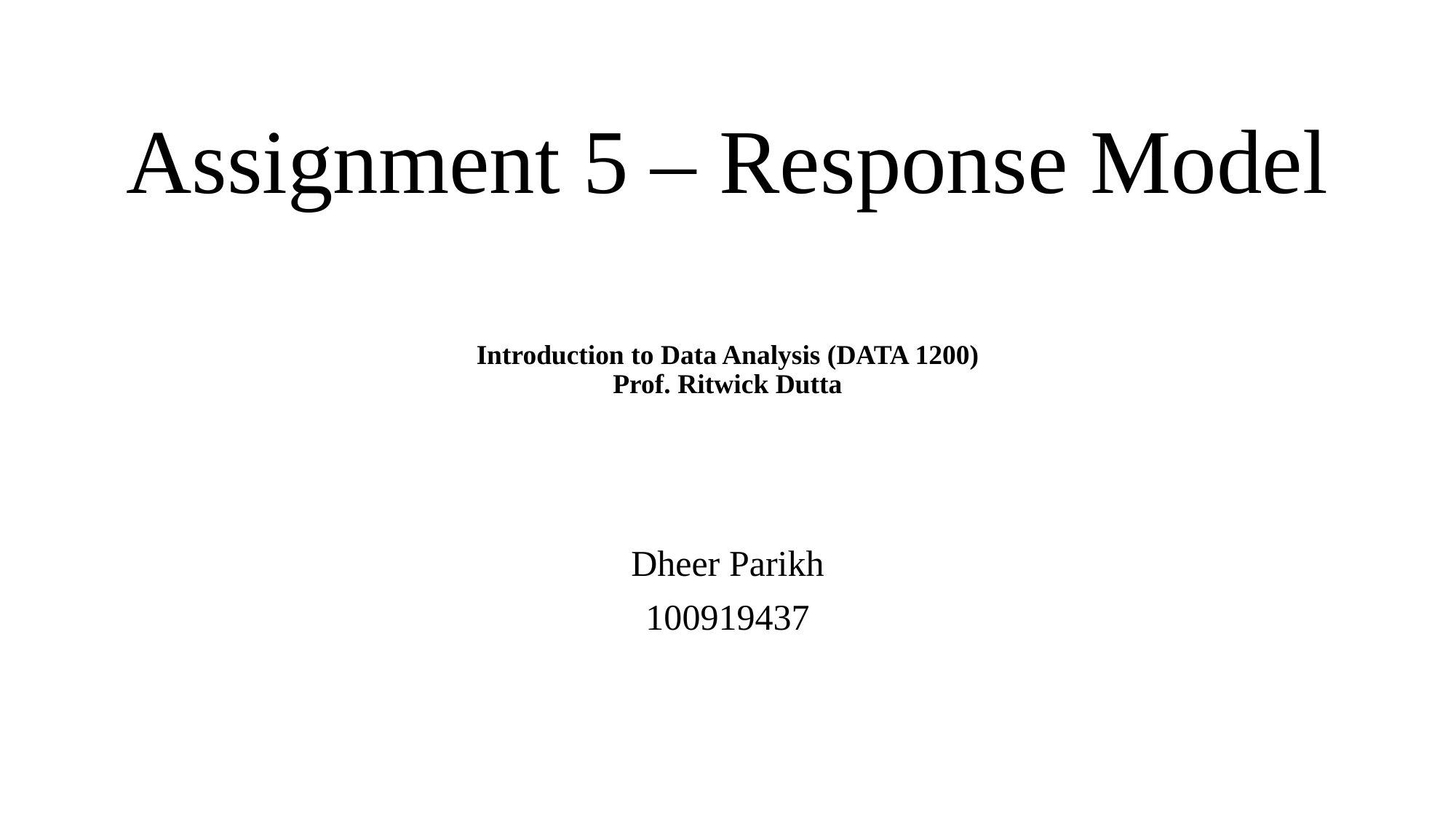

# Assignment 5 – Response Model Introduction to Data Analysis (DATA 1200) Prof. Ritwick Dutta
Dheer Parikh
100919437